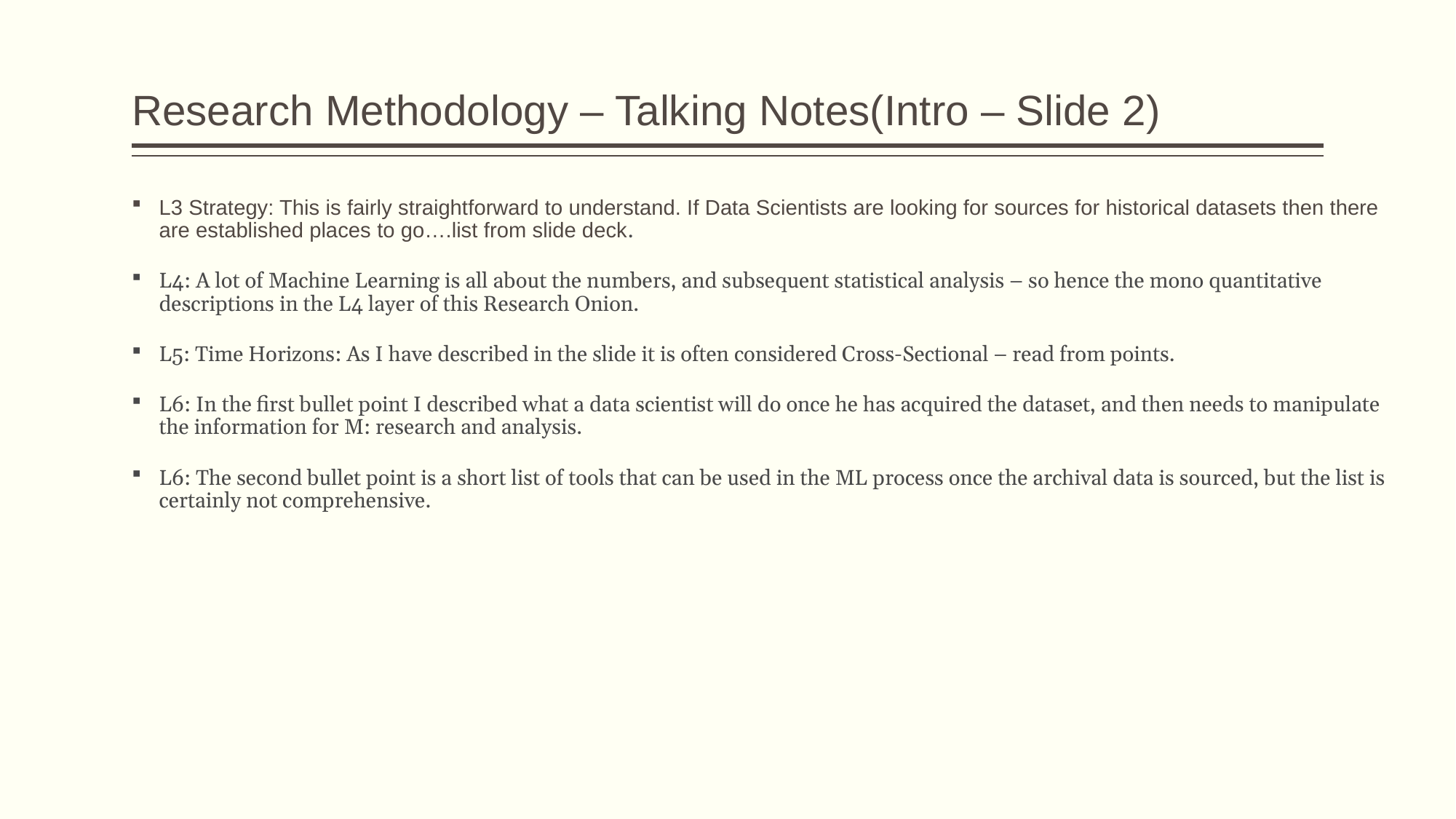

# Research Methodology – Talking Notes(Intro – Slide 2)
L3 Strategy: This is fairly straightforward to understand. If Data Scientists are looking for sources for historical datasets then there are established places to go….list from slide deck.
L4: A lot of Machine Learning is all about the numbers, and subsequent statistical analysis – so hence the mono quantitative descriptions in the L4 layer of this Research Onion.
L5: Time Horizons: As I have described in the slide it is often considered Cross-Sectional – read from points.
L6: In the first bullet point I described what a data scientist will do once he has acquired the dataset, and then needs to manipulate the information for M: research and analysis.
L6: The second bullet point is a short list of tools that can be used in the ML process once the archival data is sourced, but the list is certainly not comprehensive.